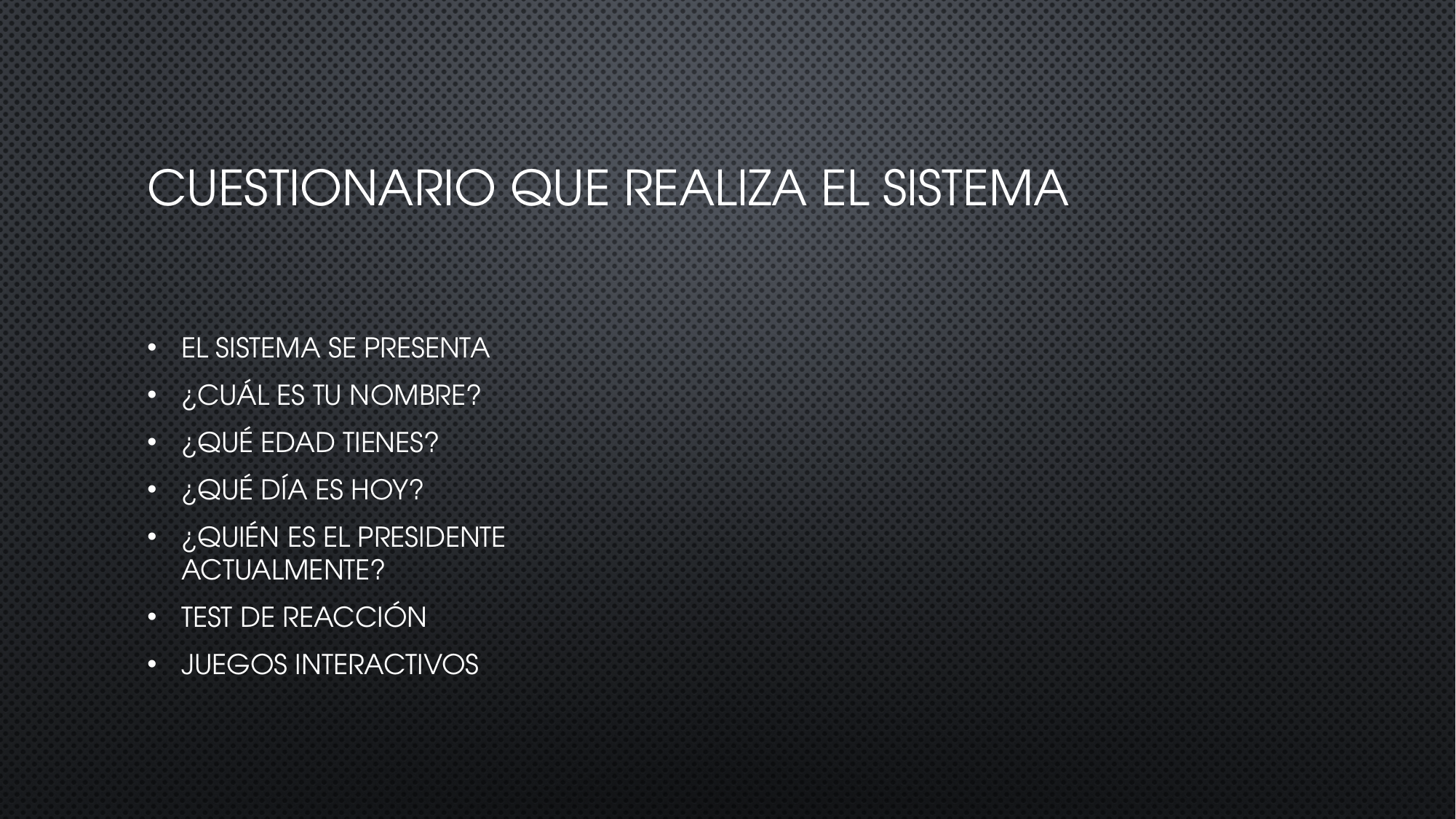

# Cuestionario que realiza el sistema
El sistema se presenta
¿Cuál es tu nombre?
¿Qué edad tienes?
¿Qué día es hoy?
¿Quién es el presidente actualmente?
Test de reacción
Juegos interactivos